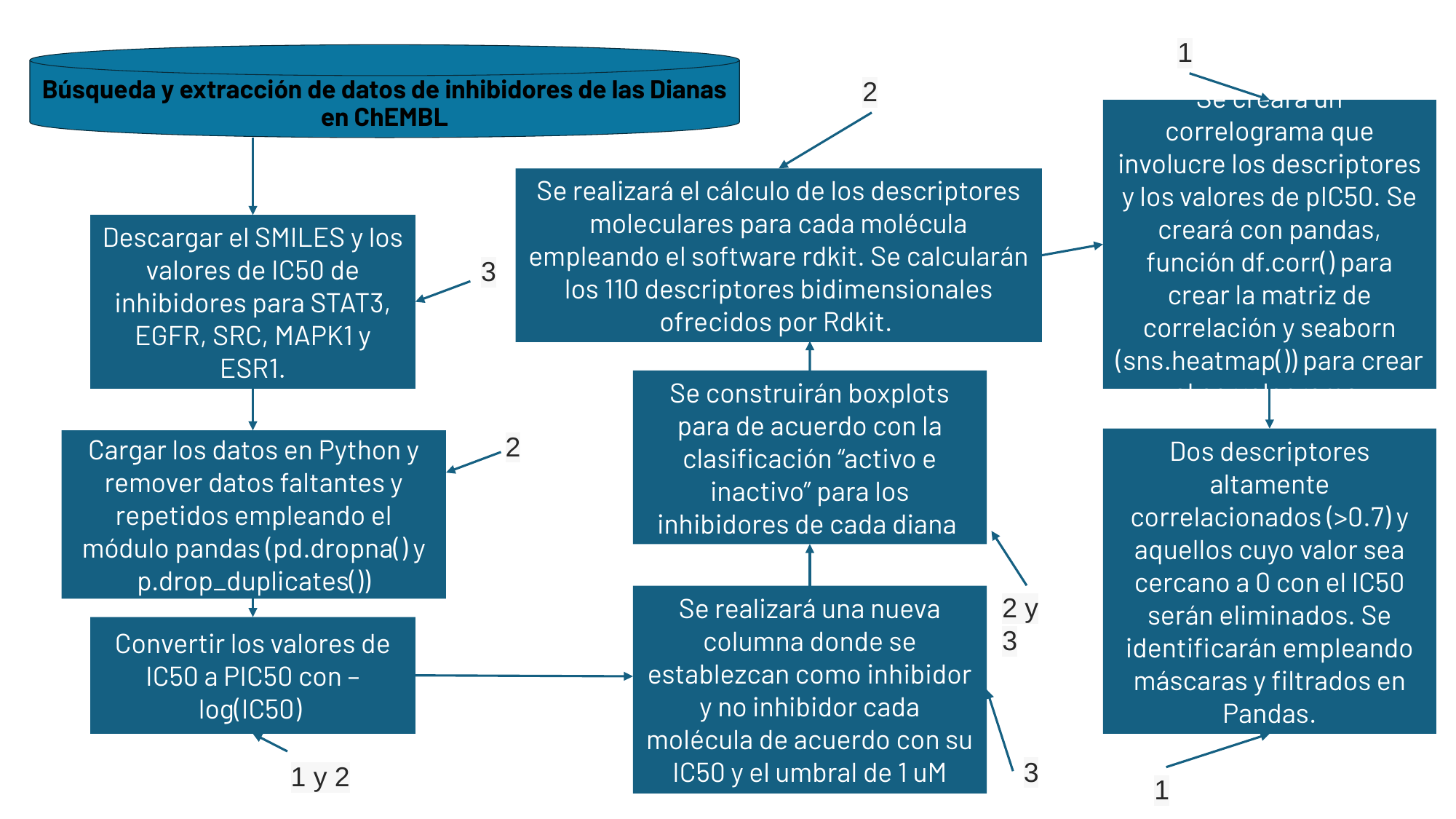

1

2
Búsqueda y extracción de datos de inhibidores de las Dianas en ChEMBL
Se creará un correlograma que involucre los descriptores y los valores de pIC50. Se creará con pandas, función df.corr() para crear la matriz de correlación y seaborn (sns.heatmap()) para crear el correlograma.
Se realizará el cálculo de los descriptores moleculares para cada molécula empleando el software rdkit. Se calcularán los 110 descriptores bidimensionales ofrecidos por Rdkit.
Descargar el SMILES y los valores de IC50 de inhibidores para STAT3, EGFR, SRC, MAPK1 y ESR1.
3
Se construirán boxplots para de acuerdo con la clasificación “activo e inactivo” para los inhibidores de cada diana
2
Dos descriptores altamente correlacionados (>0.7) y aquellos cuyo valor sea cercano a 0 con el IC50 serán eliminados. Se identificarán empleando máscaras y filtrados en Pandas.
Cargar los datos en Python y remover datos faltantes y repetidos empleando el módulo pandas (pd.dropna() y p.drop_duplicates())
2 y 3
Se realizará una nueva columna donde se establezcan como inhibidor y no inhibidor cada molécula de acuerdo con su IC50 y el umbral de 1 uM
Convertir los valores de IC50 a PIC50 con –log(IC50)
3
1 y 2
1